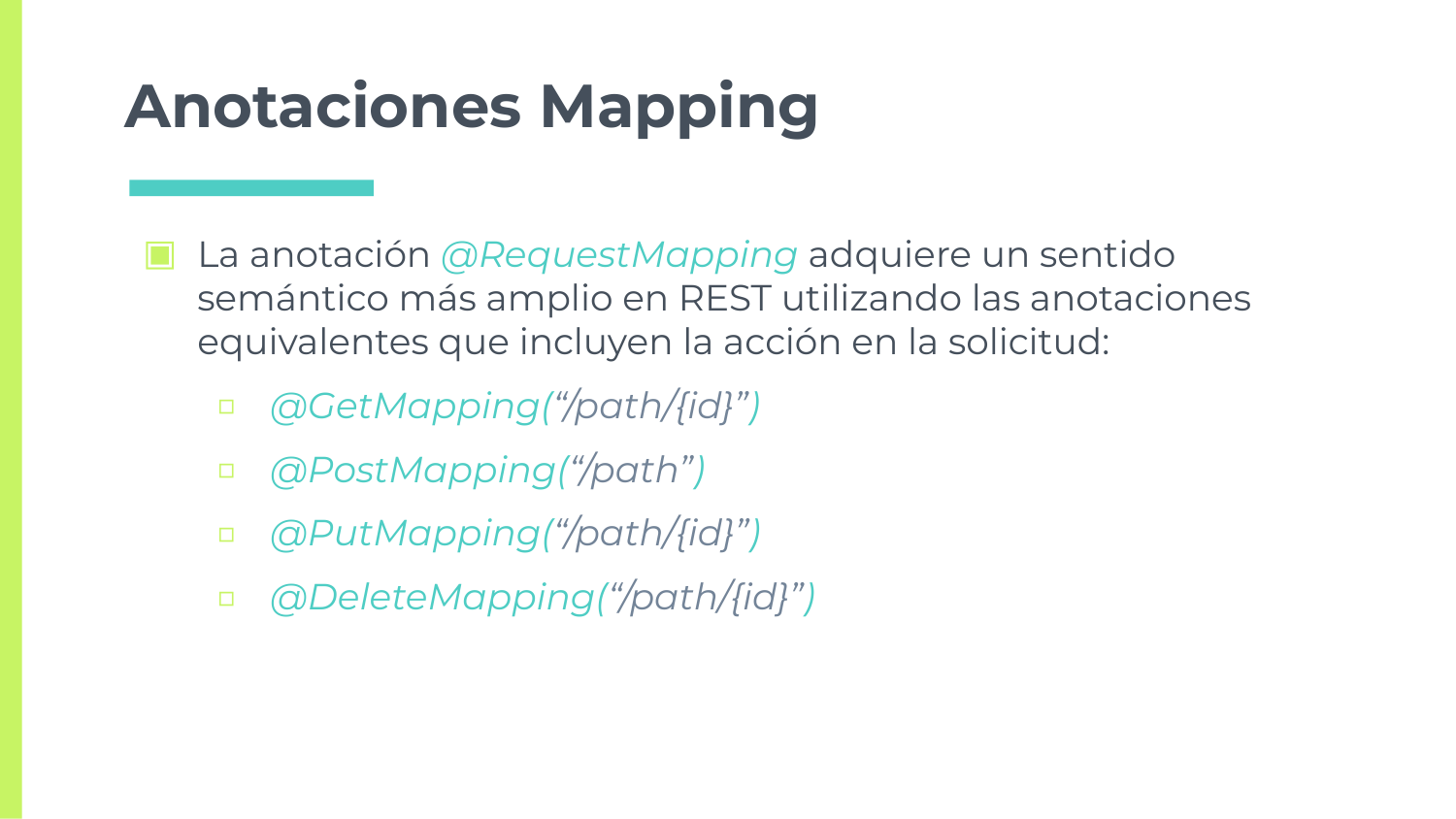

# Anotaciones Mapping
La anotación @RequestMapping adquiere un sentido semántico más amplio en REST utilizando las anotaciones equivalentes que incluyen la acción en la solicitud:
@GetMapping(“/path/{id}”)
@PostMapping(“/path”)
@PutMapping(“/path/{id}”)
@DeleteMapping(“/path/{id}”)